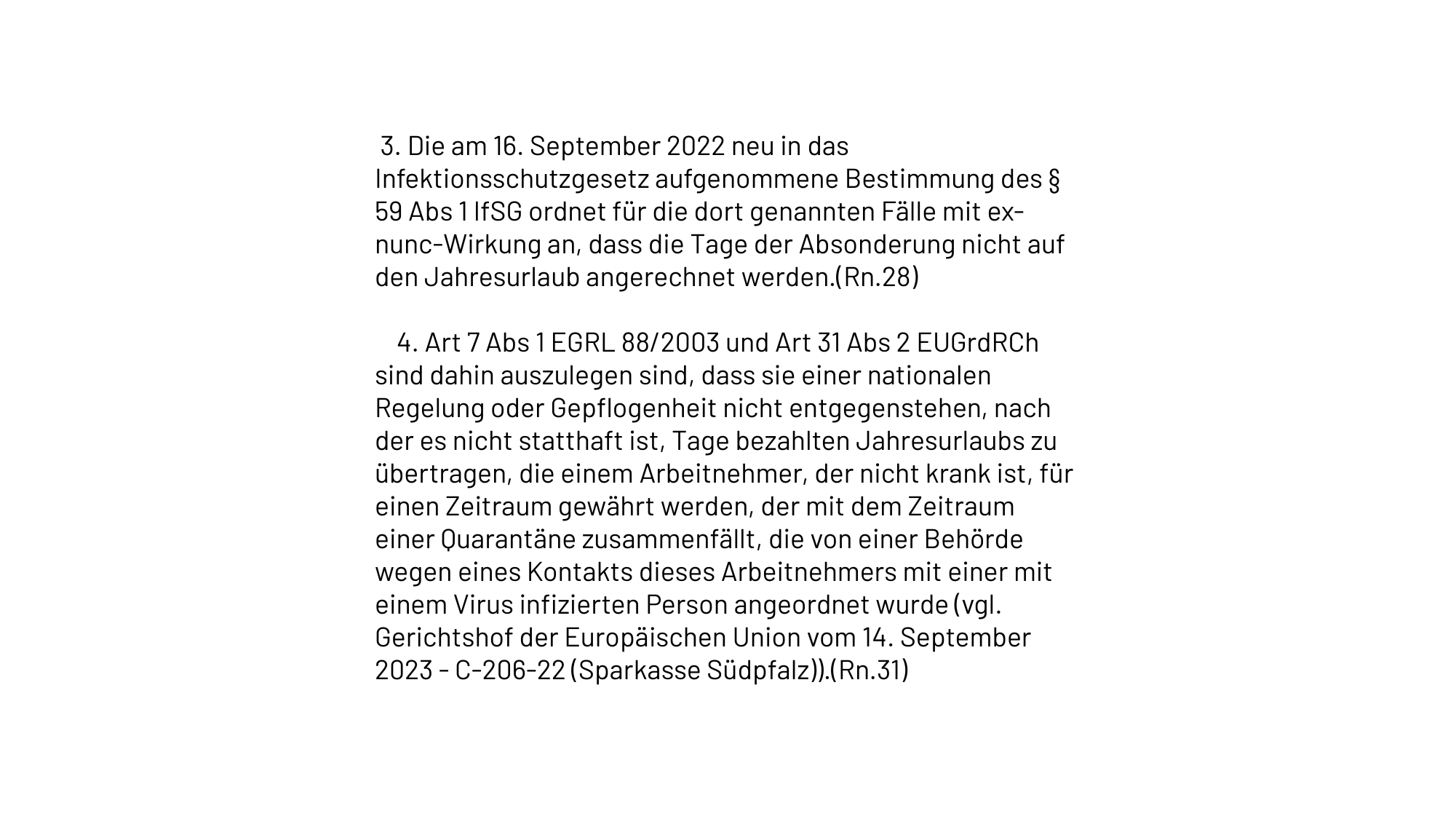

3. Die am 16. September 2022 neu in das Infektionsschutzgesetz aufgenommene Bestimmung des § 59 Abs 1 IfSG ordnet für die dort genannten Fälle mit ex-nunc-Wirkung an, dass die Tage der Absonderung nicht auf den Jahresurlaub angerechnet werden.(Rn.28)

    4. Art 7 Abs 1 EGRL 88/2003 und Art 31 Abs 2 EUGrdRCh sind dahin auszulegen sind, dass sie einer nationalen Regelung oder Gepflogenheit nicht entgegenstehen, nach der es nicht statthaft ist, Tage bezahlten Jahresurlaubs zu übertragen, die einem Arbeitnehmer, der nicht krank ist, für einen Zeitraum gewährt werden, der mit dem Zeitraum einer Quarantäne zusammenfällt, die von einer Behörde wegen eines Kontakts dieses Arbeitnehmers mit einer mit einem Virus infizierten Person angeordnet wurde (vgl. Gerichtshof der Europäischen Union vom 14. September 2023 - C-206-22 (Sparkasse Südpfalz)).(Rn.31)